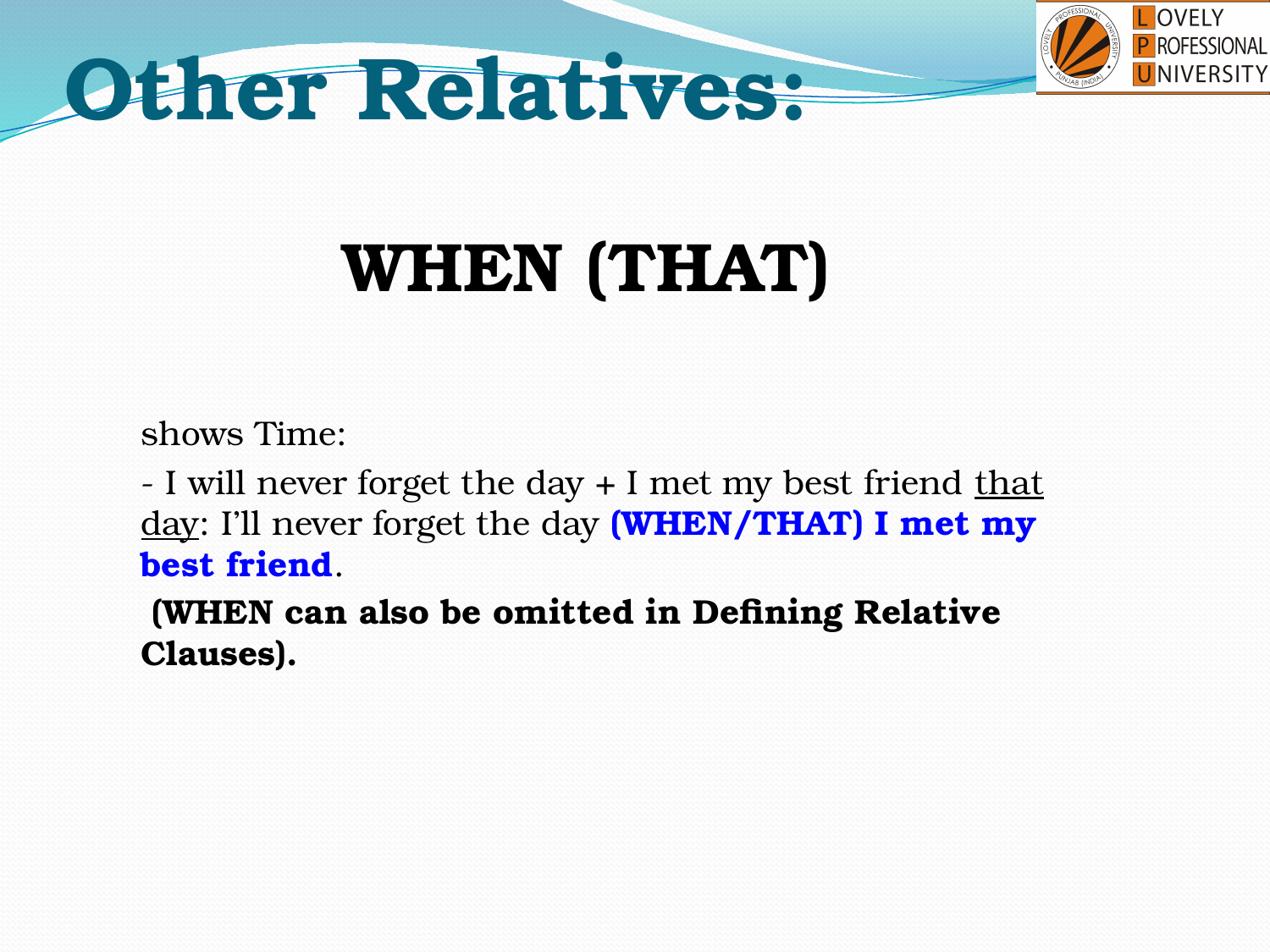

# Other Relatives:

WHEN (THAT)

	shows Time:
	- I will never forget the day + I met my best friend that day: I’ll never forget the day (WHEN/THAT) I met my best friend.
	 (WHEN can also be omitted in Defining Relative Clauses).